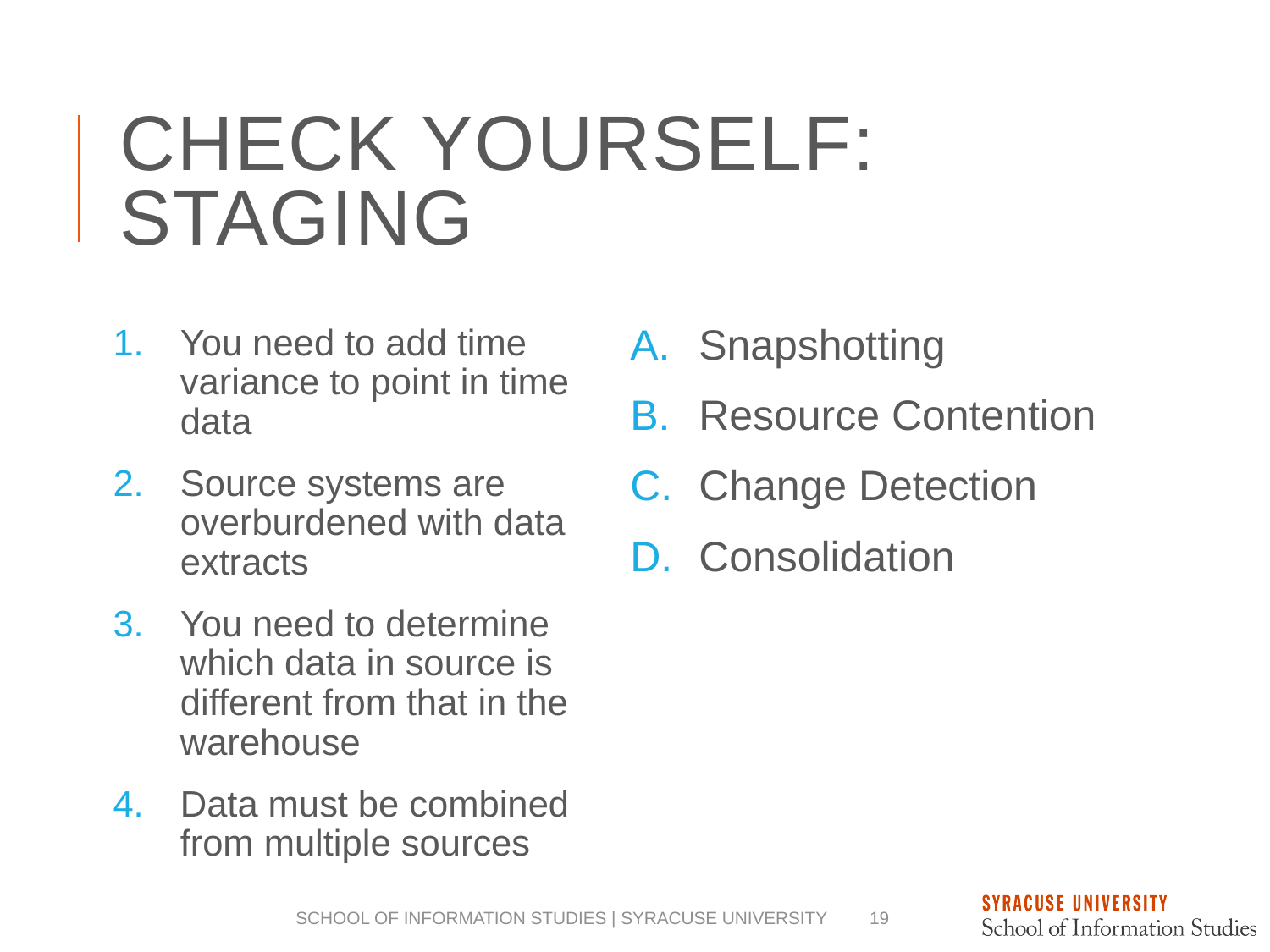

# Check Yourself: Staging
You need to add time variance to point in time data
Source systems are overburdened with data extracts
You need to determine which data in source is different from that in the warehouse
Data must be combined from multiple sources

Snapshotting
Resource Contention
Change Detection
Consolidation

School of Information Studies | Syracuse University
19